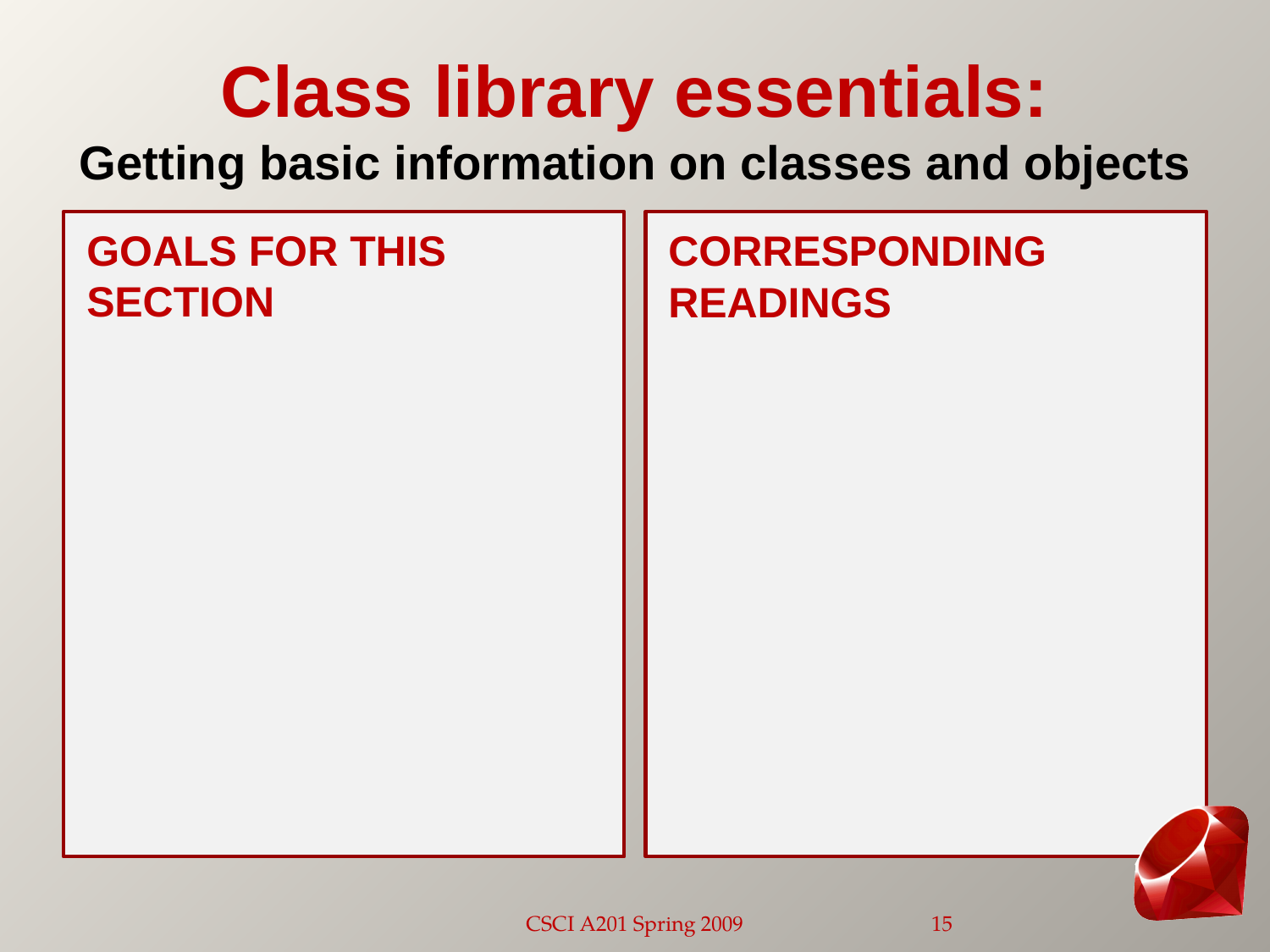

# Class library essentials: Getting basic information on classes and objects
Goals for this Section
Corresponding Readings

CSCI A201 Spring 2009
15